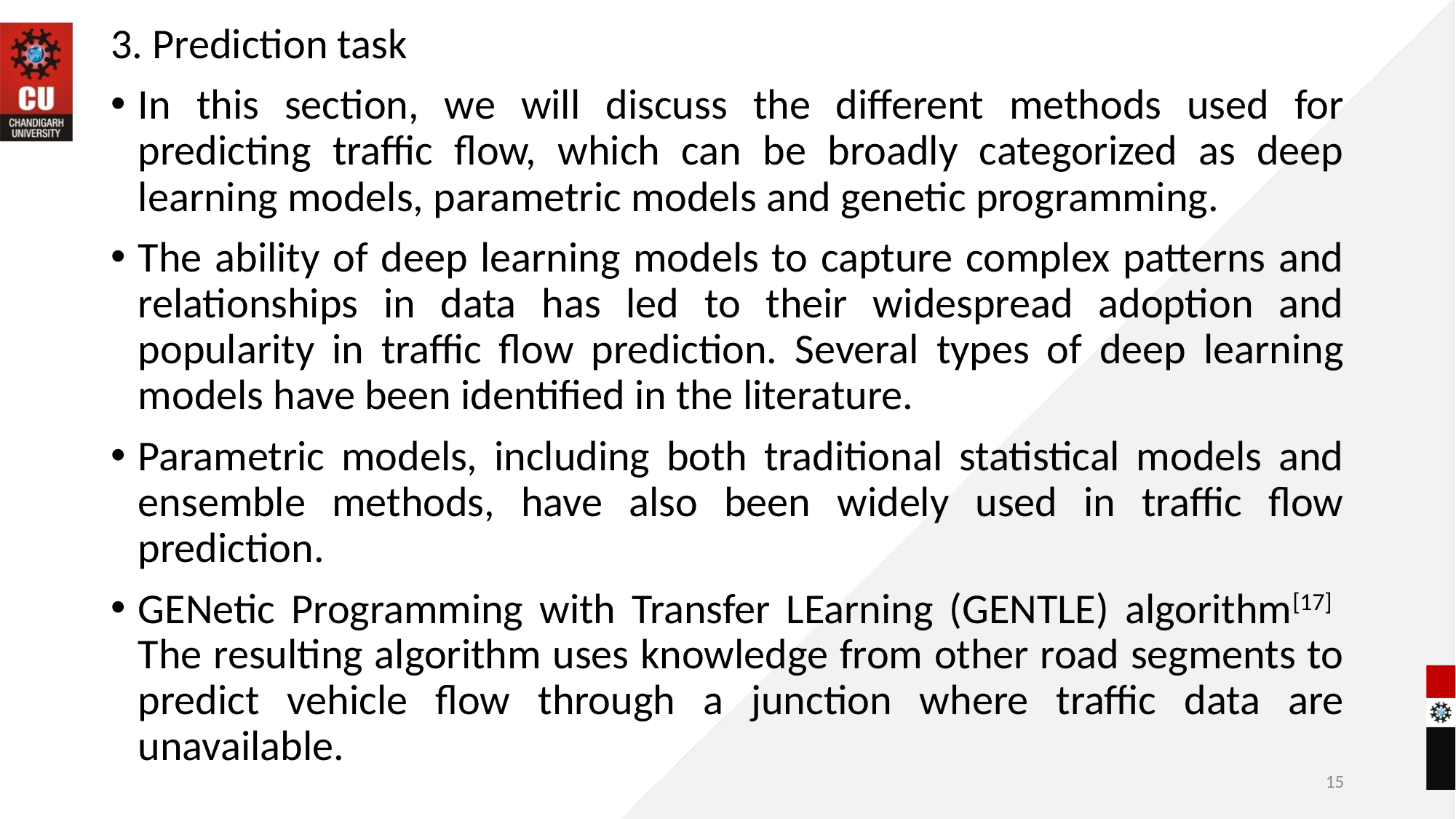

3. Prediction task
In this section, we will discuss the different methods used for predicting traffic flow, which can be broadly categorized as deep learning models, parametric models and genetic programming.
The ability of deep learning models to capture complex patterns and relationships in data has led to their widespread adoption and popularity in traffic flow prediction. Several types of deep learning models have been identified in the literature.
Parametric models, including both traditional statistical models and ensemble methods, have also been widely used in traffic flow prediction.
GENetic Programming with Transfer LEarning (GENTLE) algorithm[17]  The resulting algorithm uses knowledge from other road segments to predict vehicle flow through a junction where traffic data are unavailable.
15